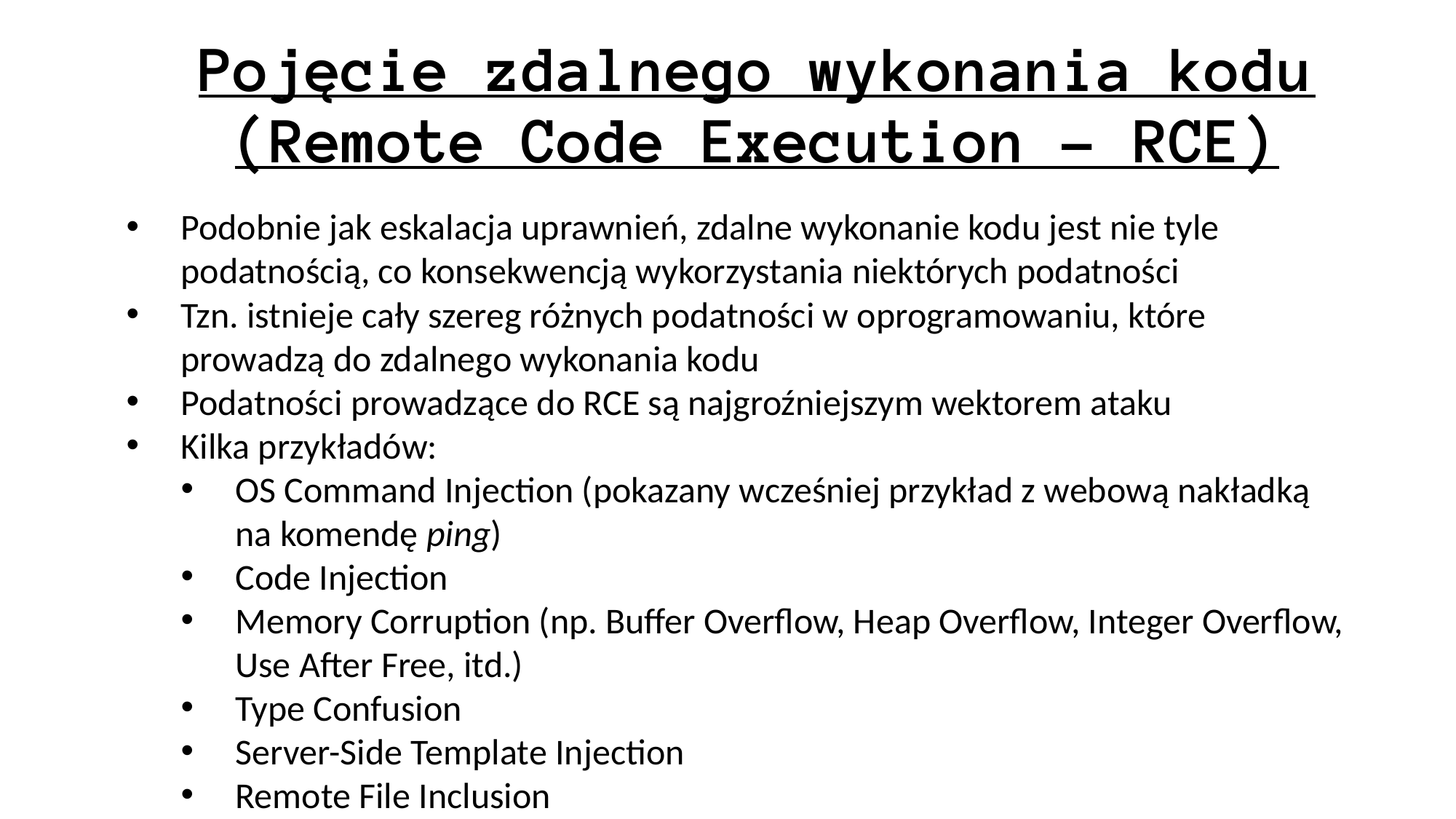

# Pojęcie zdalnego wykonania kodu (Remote Code Execution - RCE)
Podobnie jak eskalacja uprawnień, zdalne wykonanie kodu jest nie tyle podatnością, co konsekwencją wykorzystania niektórych podatności
Tzn. istnieje cały szereg różnych podatności w oprogramowaniu, które prowadzą do zdalnego wykonania kodu
Podatności prowadzące do RCE są najgroźniejszym wektorem ataku
Kilka przykładów:
OS Command Injection (pokazany wcześniej przykład z webową nakładką na komendę ping)
Code Injection
Memory Corruption (np. Buffer Overflow, Heap Overflow, Integer Overflow, Use After Free, itd.)
Type Confusion
Server-Side Template Injection
Remote File Inclusion